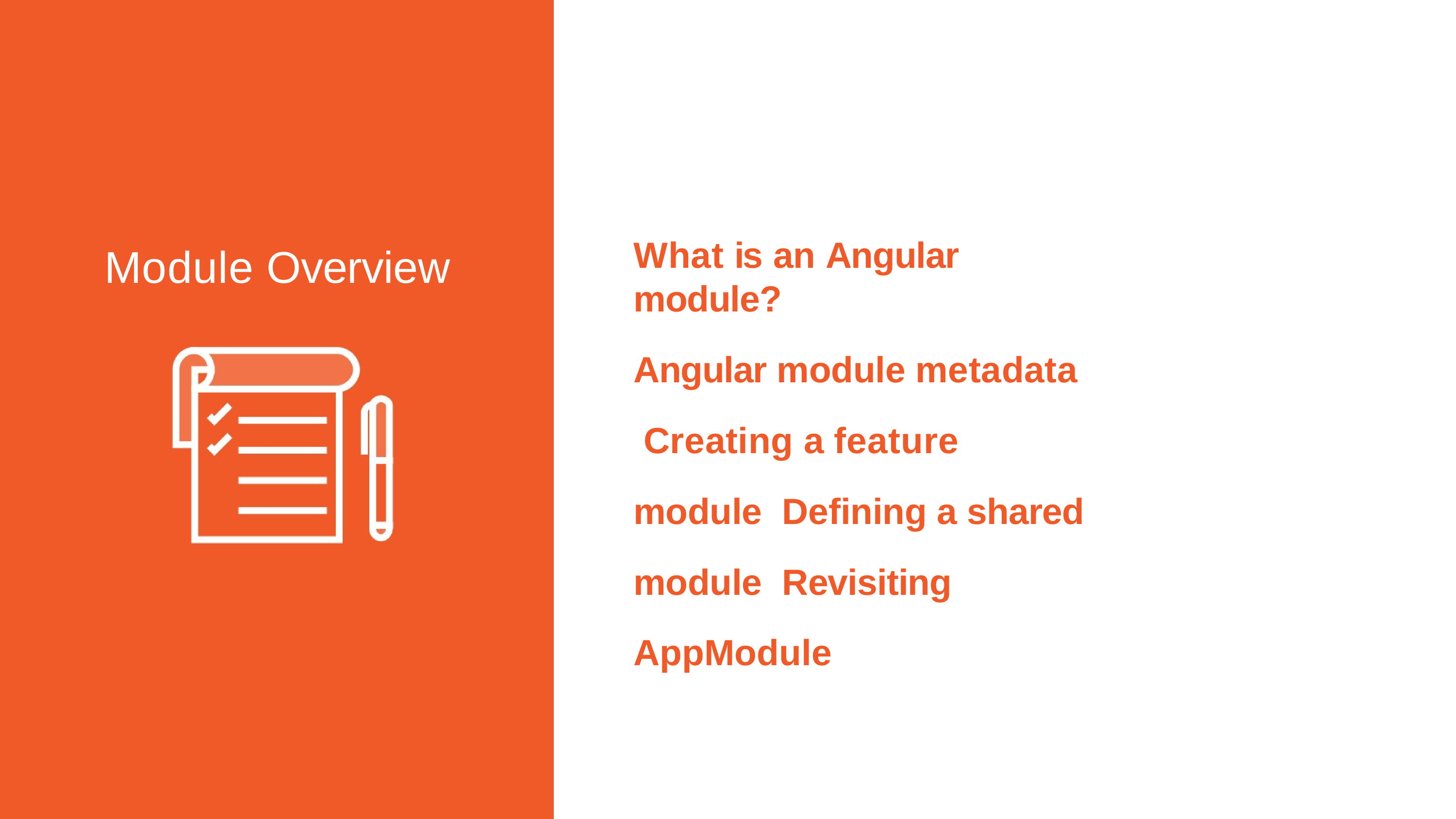

# What is an Angular module?
Angular module metadata  Creating a feature module  Defining a shared module  Revisiting AppModule
Module Overview
3